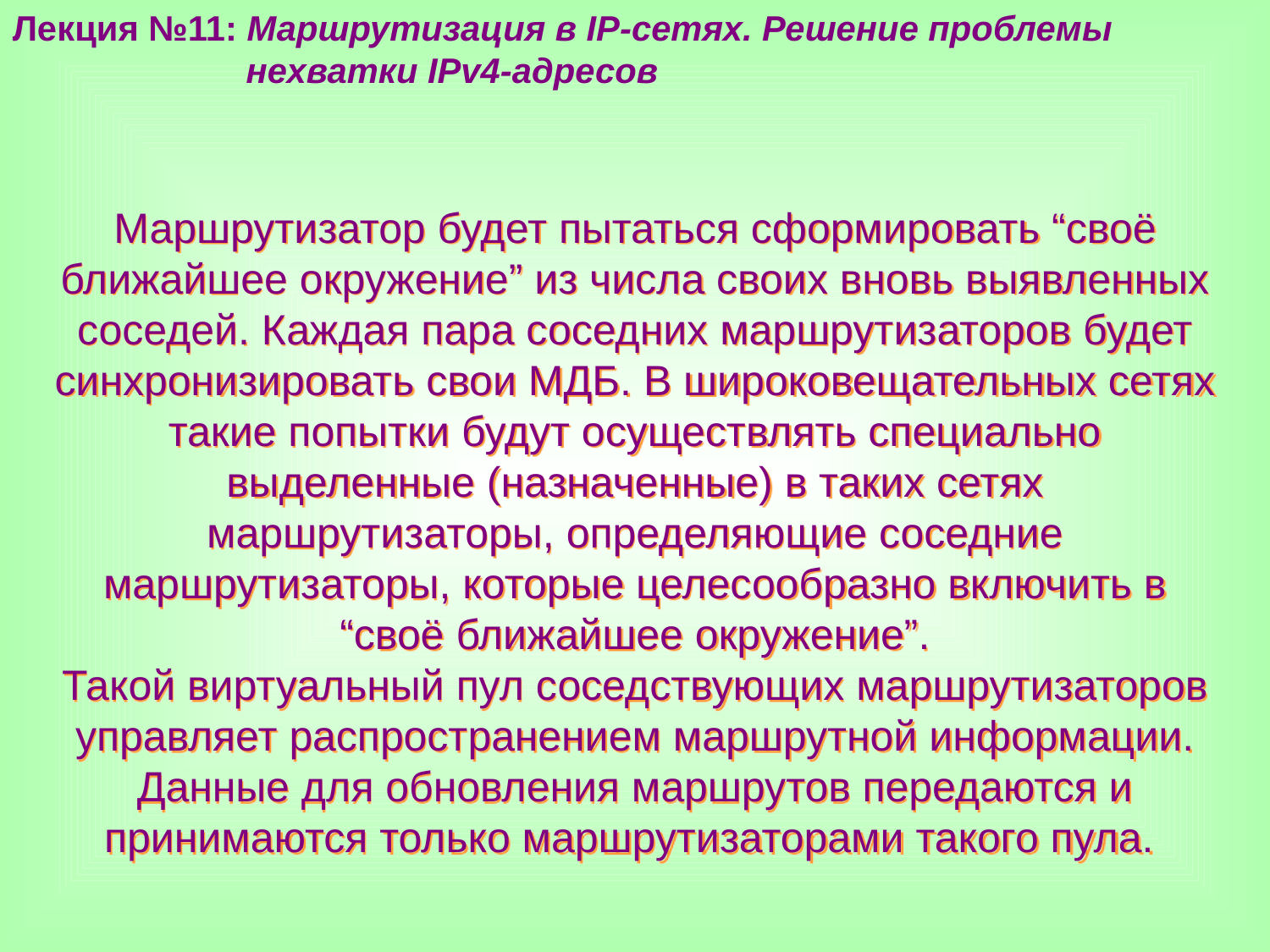

Лекция №11: Маршрутизация в IP-сетях. Решение проблемы
                        нехватки IPv4-адресов
Маршрутизатор будет пытаться сформировать “своё ближайшее окружение” из числа своих вновь выявленных соседей. Каждая пара соседних маршрутизаторов будет синхронизировать свои МДБ. В широковещательных сетях такие попытки будут осуществлять специально выделенные (назначенные) в таких сетях маршрутизаторы, определяющие соседние маршрутизаторы, которые целесообразно включить в “своё ближайшее окружение”.
Такой виртуальный пул соседствующих маршрутизаторов управляет распространением маршрутной информации. Данные для обновления маршрутов передаются и принимаются только маршрутизаторами такого пула.